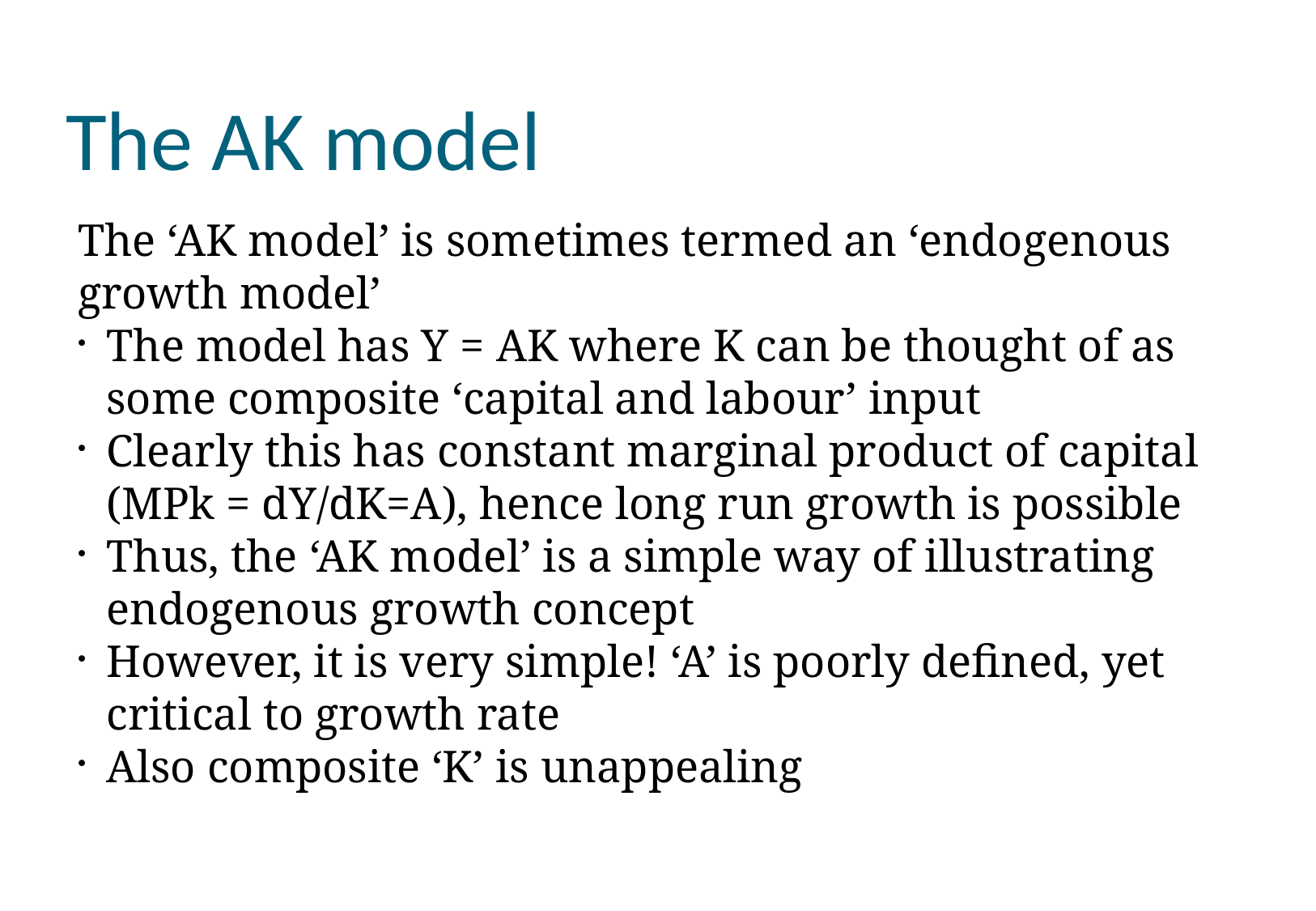

The AK model
The ‘AK model’ is sometimes termed an ‘endogenous growth model’
The model has Y = AK where K can be thought of as some composite ‘capital and labour’ input
Clearly this has constant marginal product of capital (MPk = dY/dK=A), hence long run growth is possible
Thus, the ‘AK model’ is a simple way of illustrating endogenous growth concept
However, it is very simple! ‘A’ is poorly defined, yet critical to growth rate
Also composite ‘K’ is unappealing